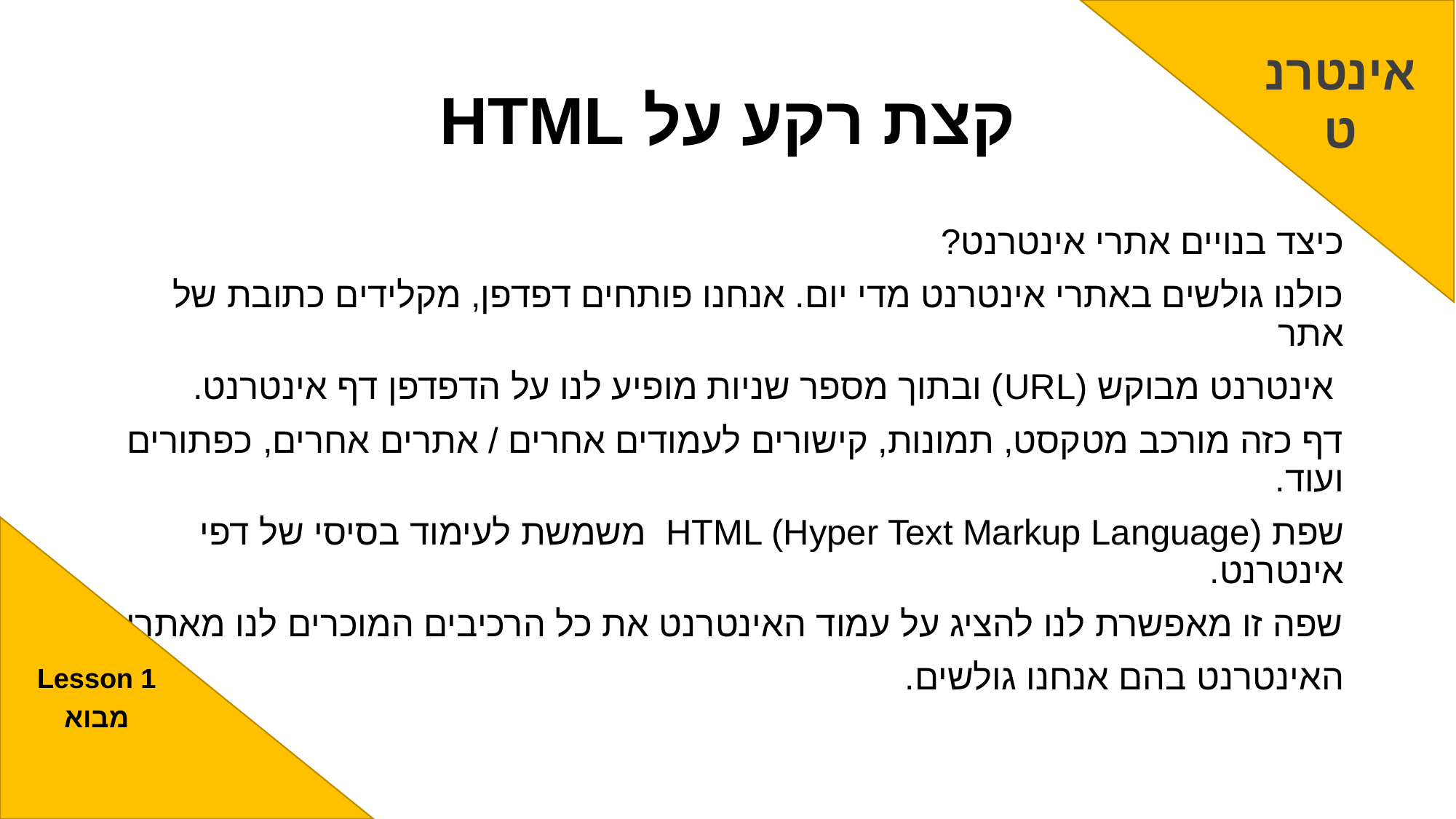

אינטרנט
# קצת רקע על HTML
כיצד בנויים אתרי אינטרנט?
כולנו גולשים באתרי אינטרנט מדי יום. אנחנו פותחים דפדפן, מקלידים כתובת של אתר
 אינטרנט מבוקש (URL) ובתוך מספר שניות מופיע לנו על הדפדפן דף אינטרנט.
דף כזה מורכב מטקסט, תמונות, קישורים לעמודים אחרים / אתרים אחרים, כפתורים ועוד.
שפת HTML (Hyper Text Markup Language)  משמשת לעימוד בסיסי של דפי אינטרנט.
שפה זו מאפשרת לנו להציג על עמוד האינטרנט את כל הרכיבים המוכרים לנו מאתרי
האינטרנט בהם אנחנו גולשים.

Lesson 1
מבוא